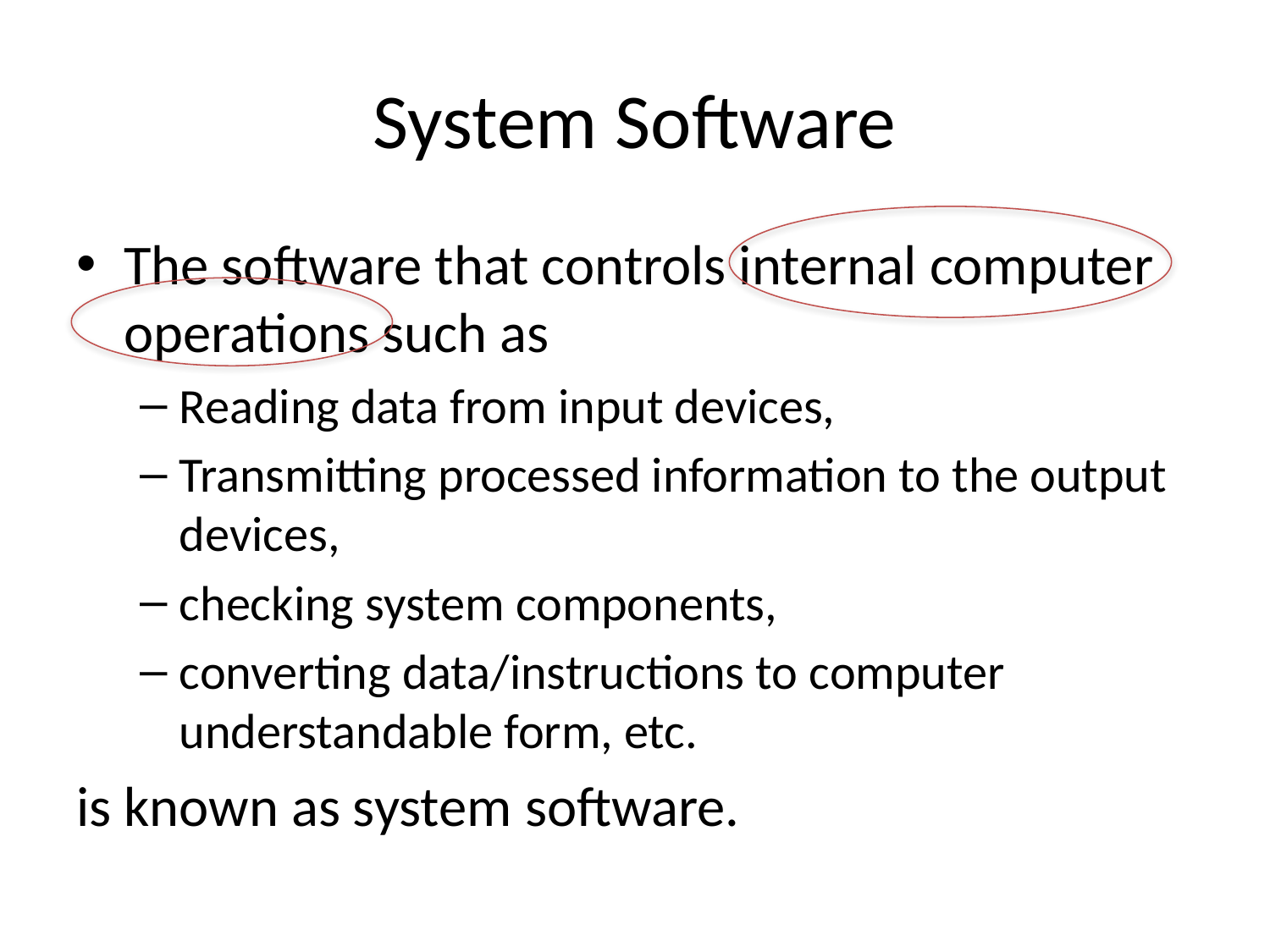

# System Software

The software that controls internal computer operations such as
Reading data from input devices,
Transmitting processed information to the output devices,
checking system components,
converting data/instructions to computer understandable form, etc.
is known as system software.